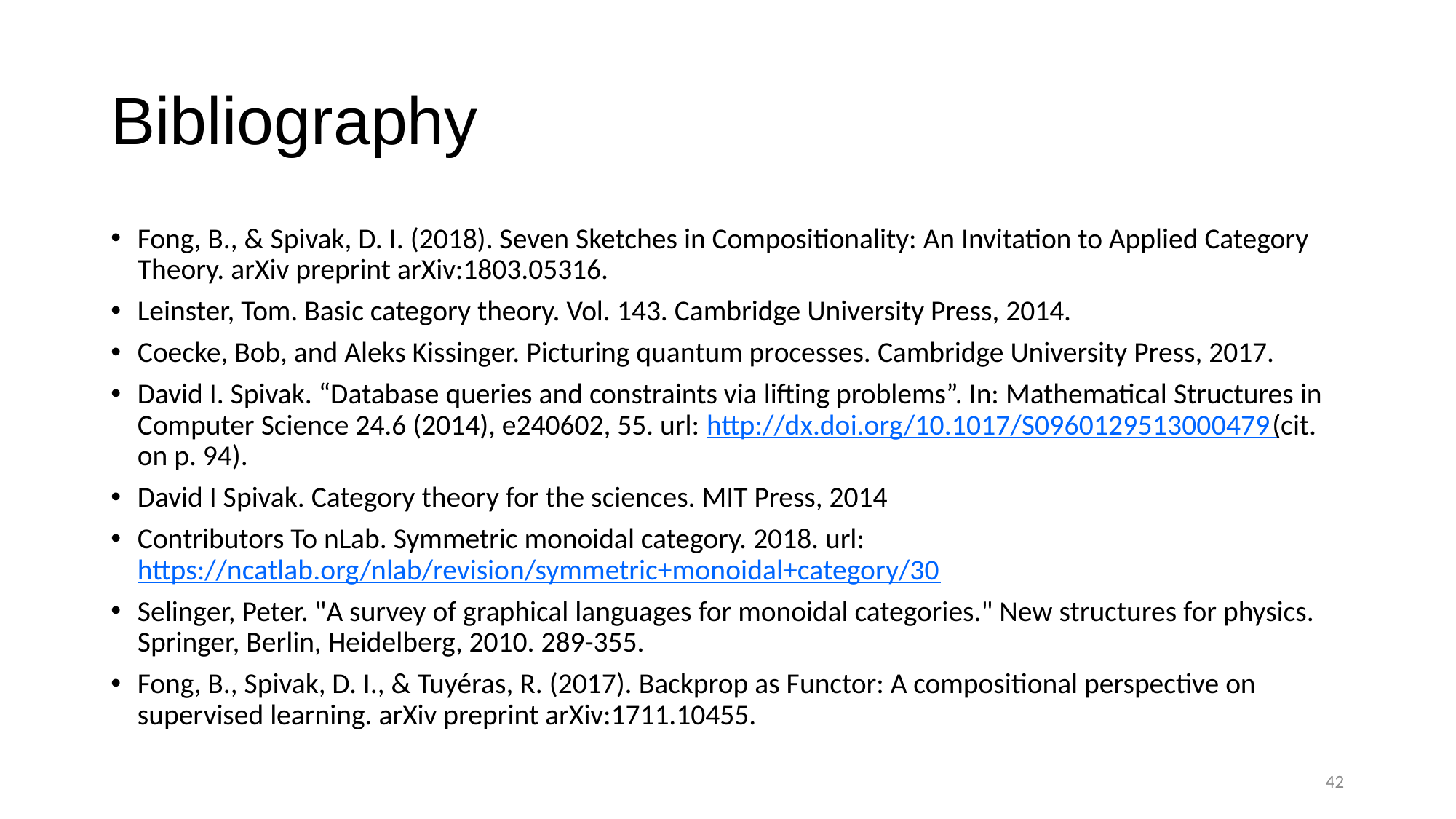

# Bibliography
Fong, B., & Spivak, D. I. (2018). Seven Sketches in Compositionality: An Invitation to Applied Category Theory. arXiv preprint arXiv:1803.05316.​
Leinster, Tom. Basic category theory. Vol. 143. Cambridge University Press, 2014.​
Coecke, Bob, and Aleks Kissinger. Picturing quantum processes. Cambridge University Press, 2017.​
David I. Spivak. “Database queries and constraints via lifting problems”. In: Mathematical Structures in Computer Science 24.6 (2014), e240602, 55. url: http://dx.doi.org/10.1017/S0960129513000479 (cit. on p. 94).​
David I Spivak. Category theory for the sciences. MIT Press, 2014​
Contributors To nLab. Symmetric monoidal category. 2018. url: https://ncatlab.org/nlab/revision/symmetric+monoidal+category/30​
Selinger, Peter. "A survey of graphical languages for monoidal categories." New structures for physics. Springer, Berlin, Heidelberg, 2010. 289-355.
Fong, B., Spivak, D. I., & Tuyéras, R. (2017). Backprop as Functor: A compositional perspective on supervised learning. arXiv preprint arXiv:1711.10455.
42